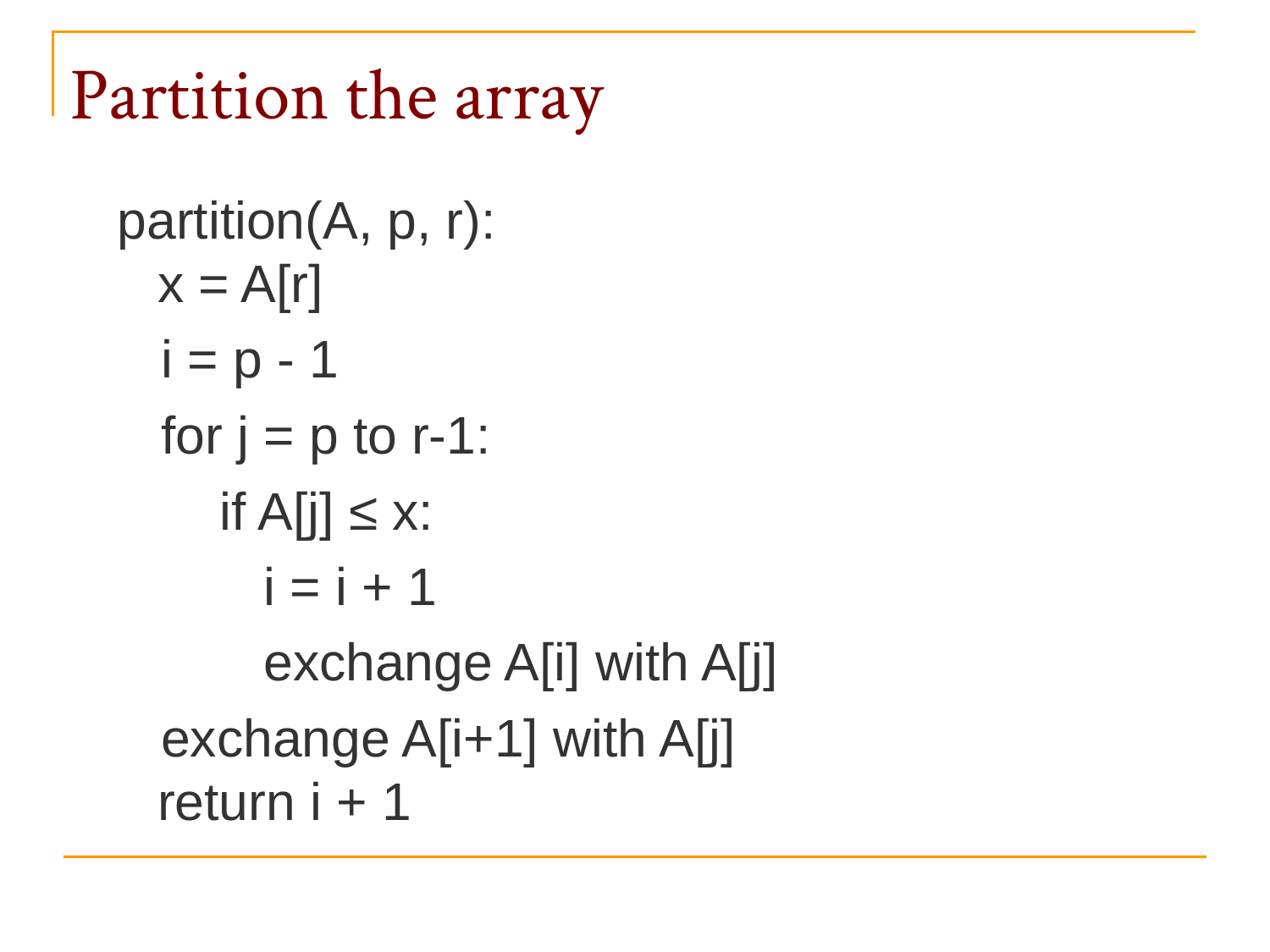

partition(A, p, r):
      x = A[r]
   i = p - 1
   for j = p to r-1:
       if A[j] ≤ x:
          i = i + 1
          exchange A[i] with A[j]
   exchange A[i+1] with A[j]
      return i + 1
# Partition the array